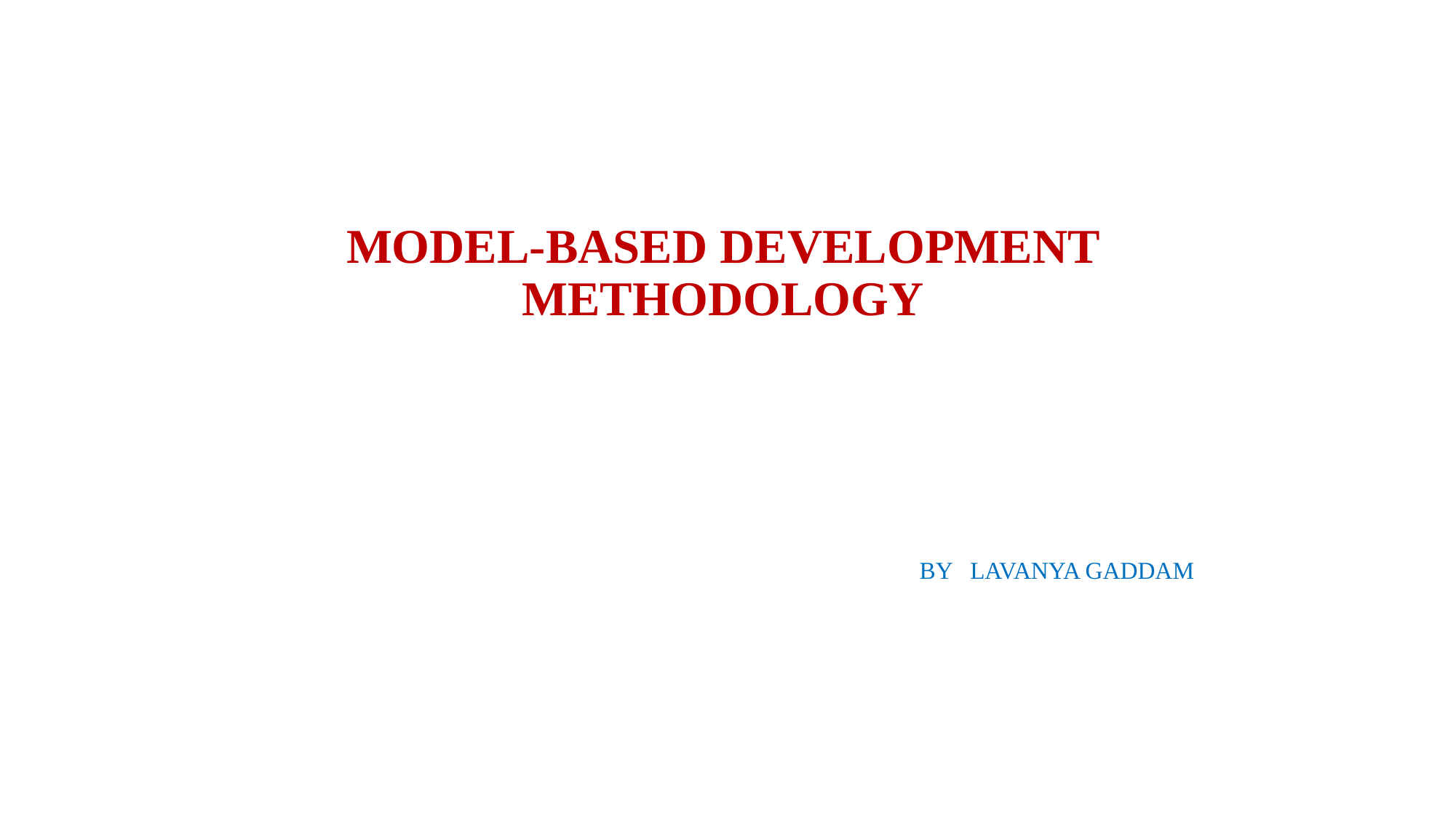

# MODEL-BASED DEVELOPMENT METHODOLOGY

BY   LAVANYA GADDAM